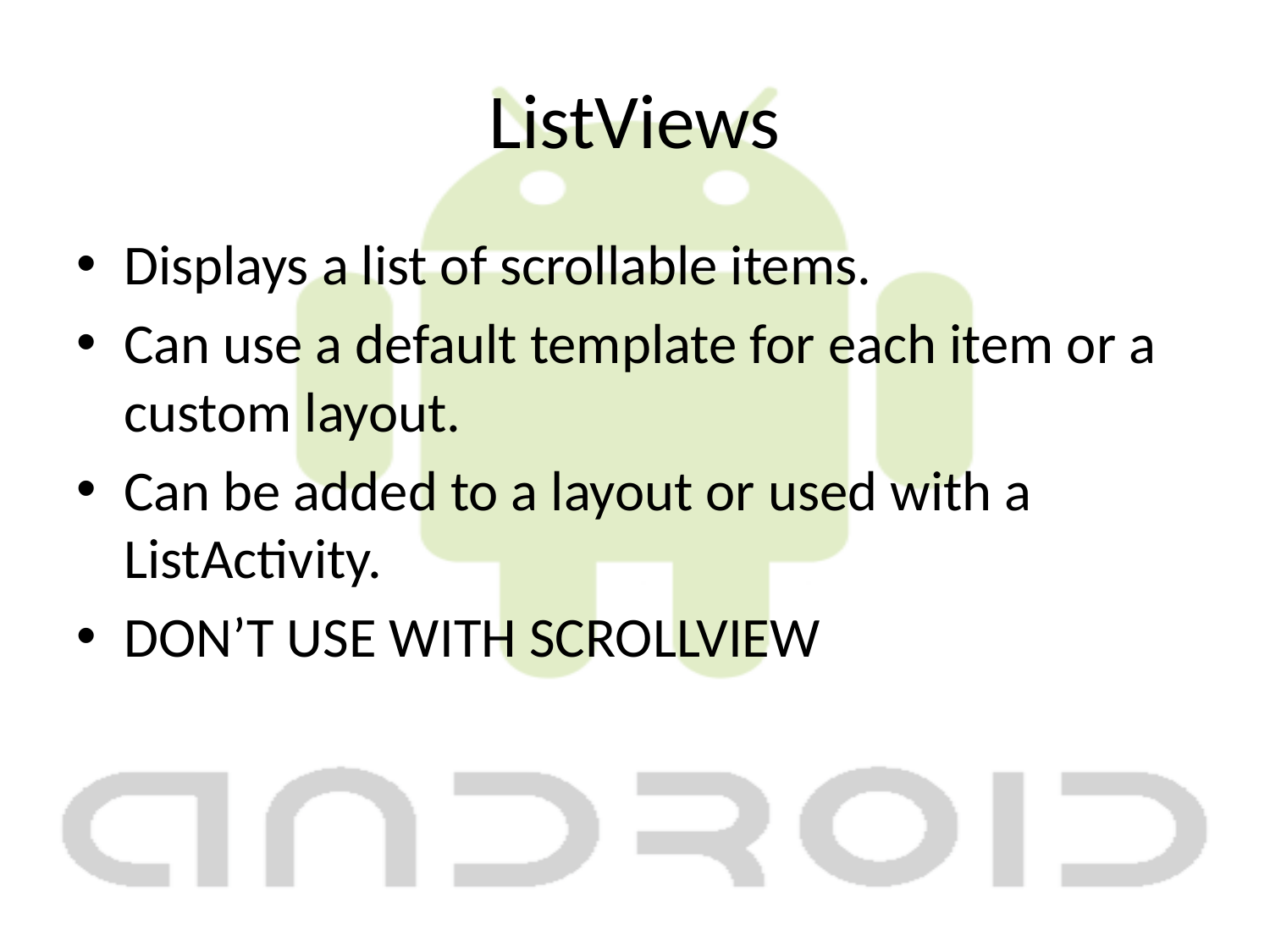

# ListViews
Displays a list of scrollable items.
Can use a default template for each item or a custom layout.
Can be added to a layout or used with a ListActivity.
DON’T USE WITH SCROLLVIEW